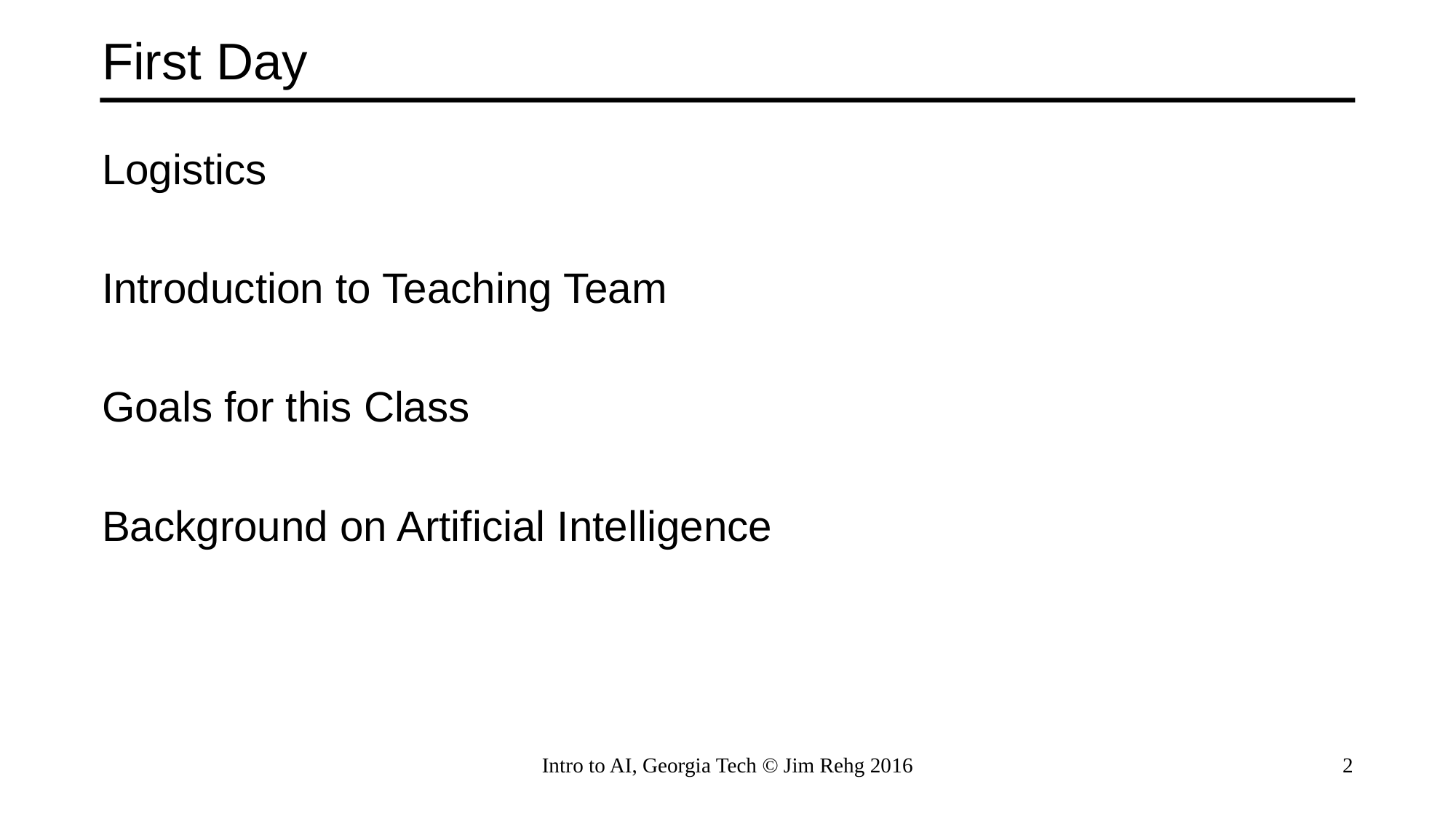

# First Day
Logistics

Introduction to Teaching Team

Goals for this Class

Background on Artificial Intelligence
Intro to AI, Georgia Tech © Jim Rehg 2016
2